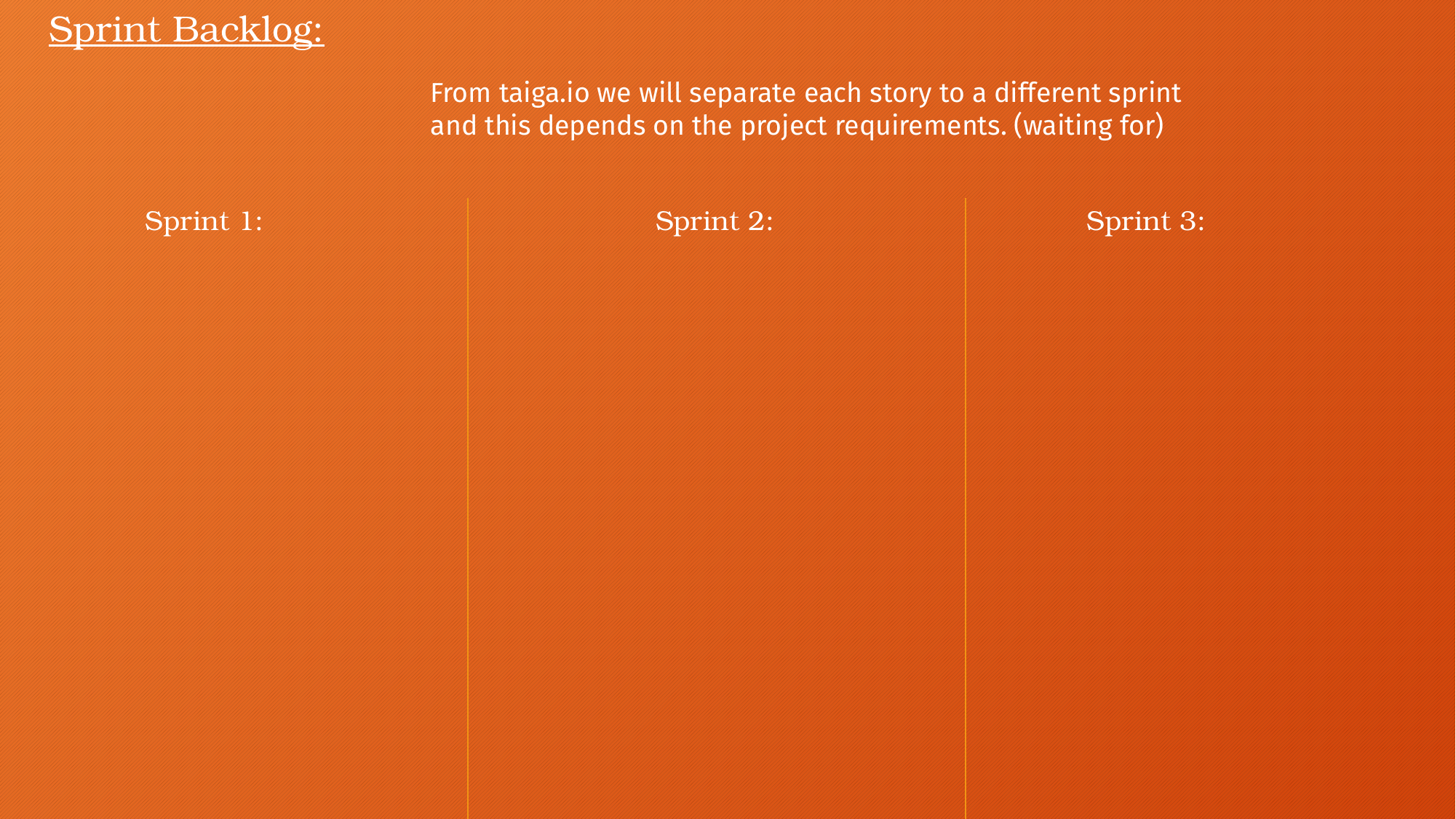

Sprint Backlog:
From taiga.io we will separate each story to a different sprint and this depends on the project requirements. (waiting for)
Sprint 1:
Sprint 2:
Sprint 3: